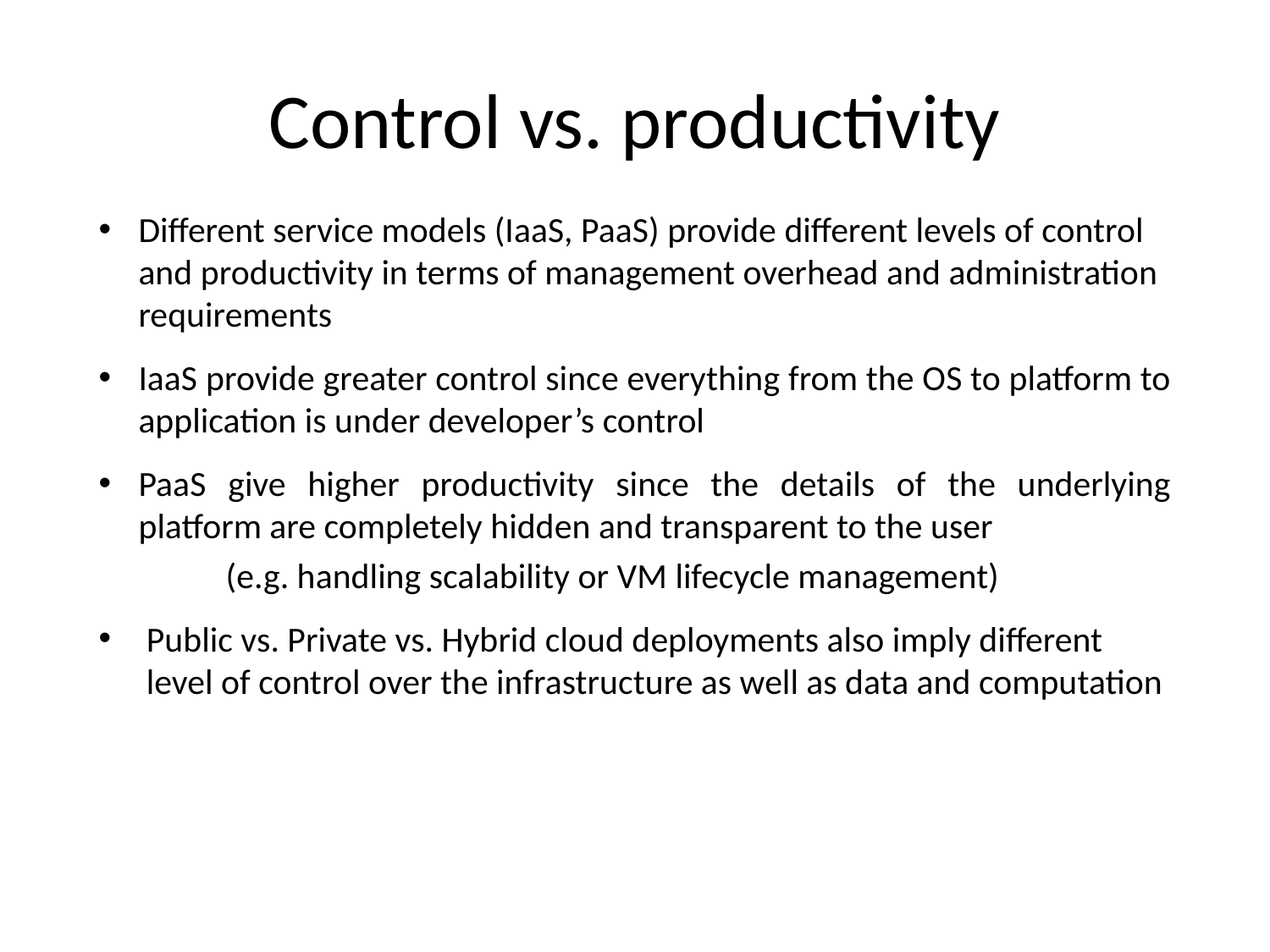

# Control vs. productivity
Different service models (IaaS, PaaS) provide different levels of control and productivity in terms of management overhead and administration requirements
IaaS provide greater control since everything from the OS to platform to application is under developer’s control
PaaS give higher productivity since the details of the underlying platform are completely hidden and transparent to the user
	(e.g. handling scalability or VM lifecycle management)
Public vs. Private vs. Hybrid cloud deployments also imply different level of control over the infrastructure as well as data and computation